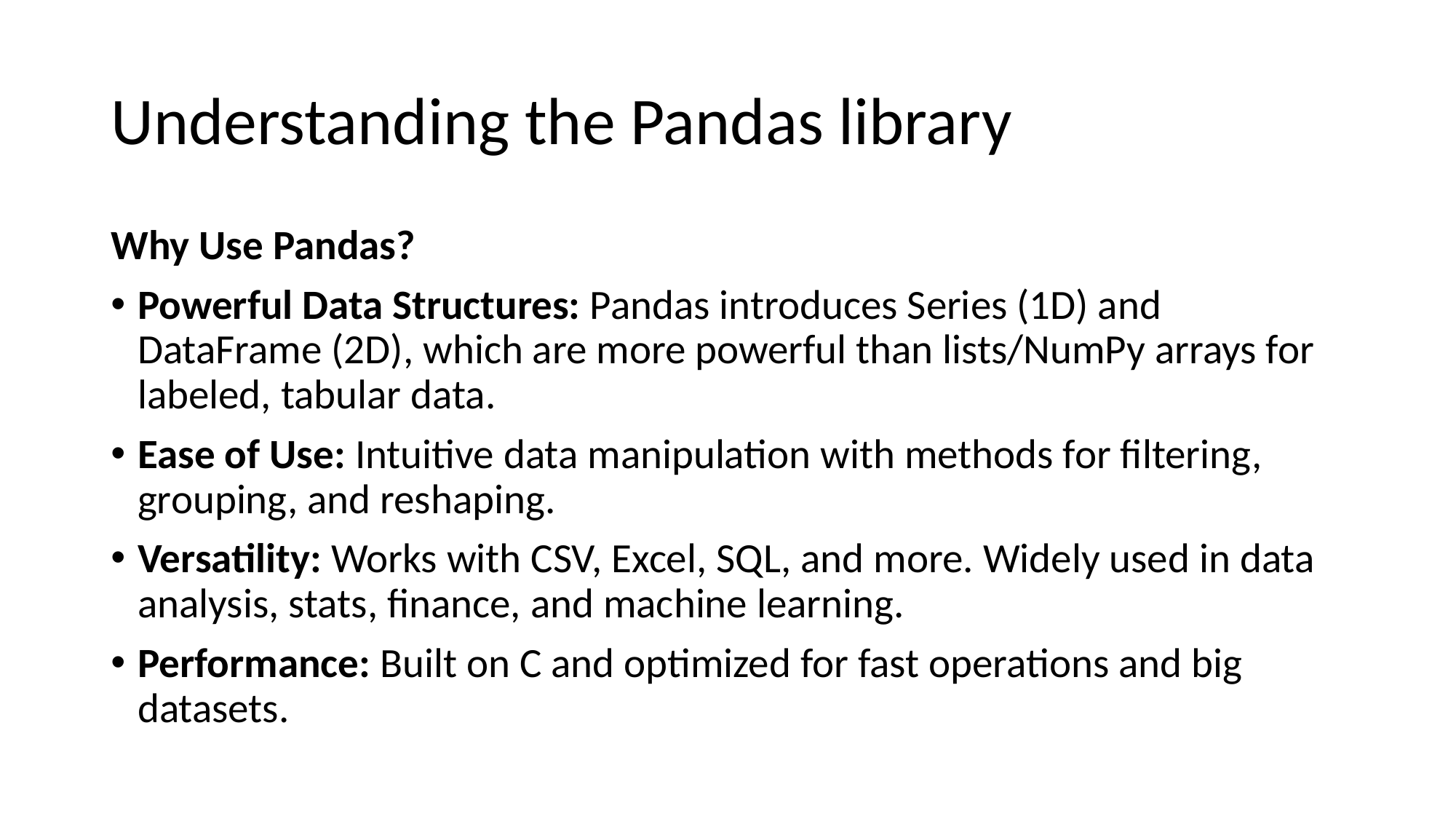

# Understanding the Pandas library
Why Use Pandas?
Powerful Data Structures: Pandas introduces Series (1D) and DataFrame (2D), which are more powerful than lists/NumPy arrays for labeled, tabular data.
Ease of Use: Intuitive data manipulation with methods for filtering, grouping, and reshaping.
Versatility: Works with CSV, Excel, SQL, and more. Widely used in data analysis, stats, finance, and machine learning.
Performance: Built on C and optimized for fast operations and big datasets.